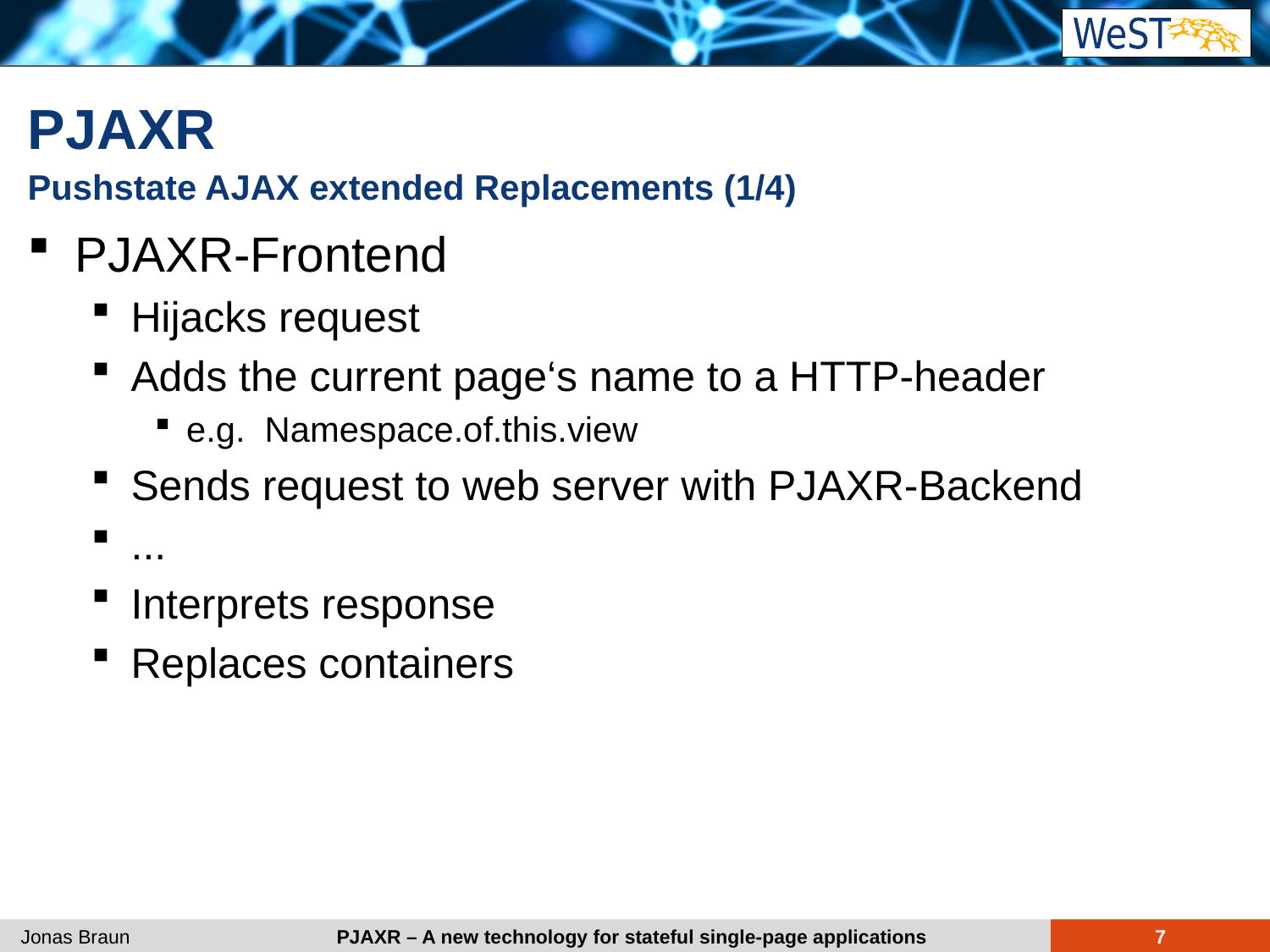

# PJAXR
Pushstate AJAX extended Replacements (1/4)
PJAXR-Frontend
Hijacks request
Adds the current page‘s name to a HTTP-header
e.g.  Namespace.of.this.view
Sends request to web server with PJAXR-Backend
...
Interprets response
Replaces containers